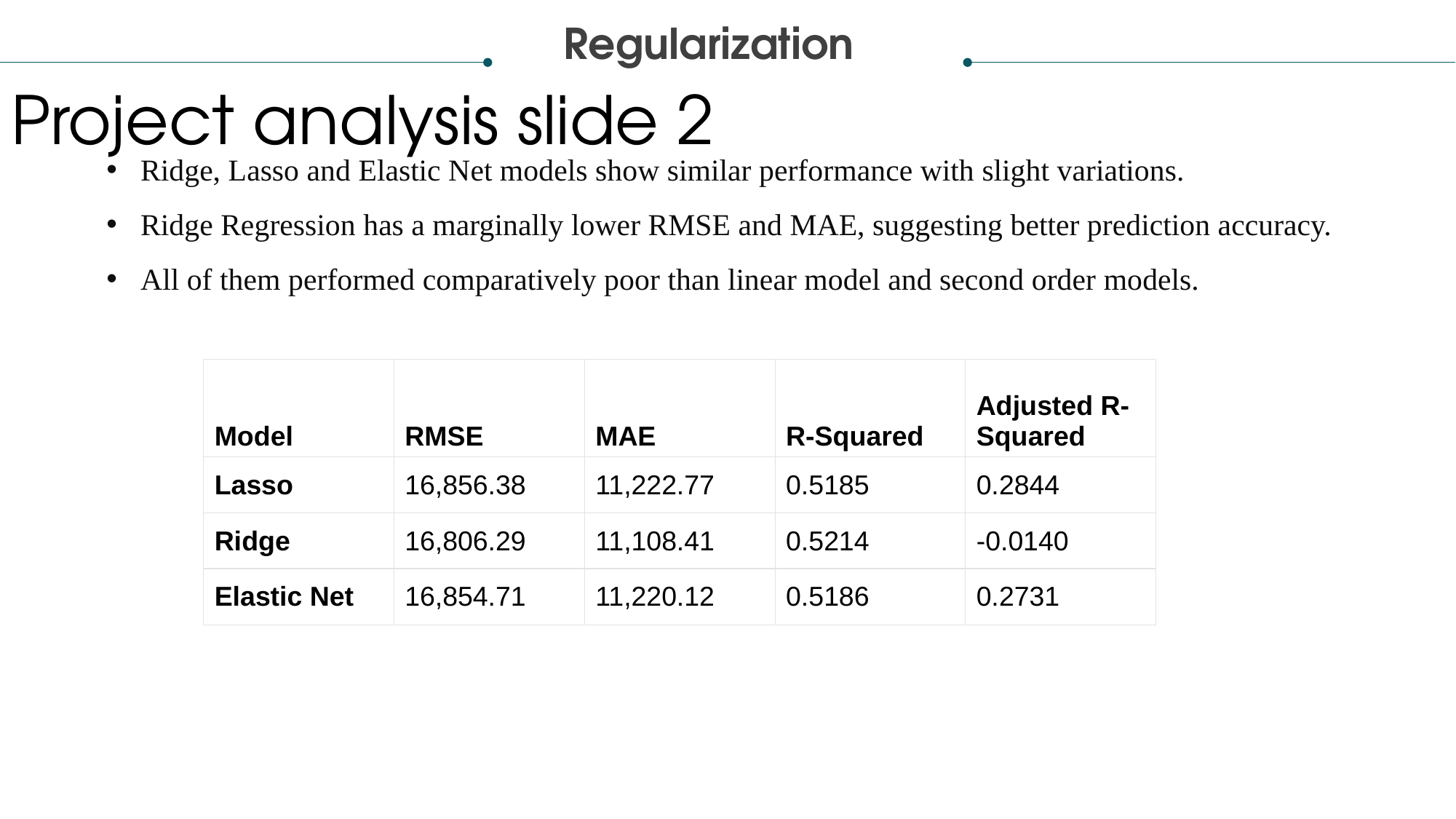

Regularization
Project analysis slide 2
Ridge, Lasso and Elastic Net models show similar performance with slight variations.
Ridge Regression has a marginally lower RMSE and MAE, suggesting better prediction accuracy.
All of them performed comparatively poor than linear model and second order models.
| Model | RMSE | MAE | R-Squared | Adjusted R-Squared |
| --- | --- | --- | --- | --- |
| Lasso | 16,856.38 | 11,222.77 | 0.5185 | 0.2844 |
| Ridge | 16,806.29 | 11,108.41 | 0.5214 | -0.0140 |
| Elastic Net | 16,854.71 | 11,220.12 | 0.5186 | 0.2731 |